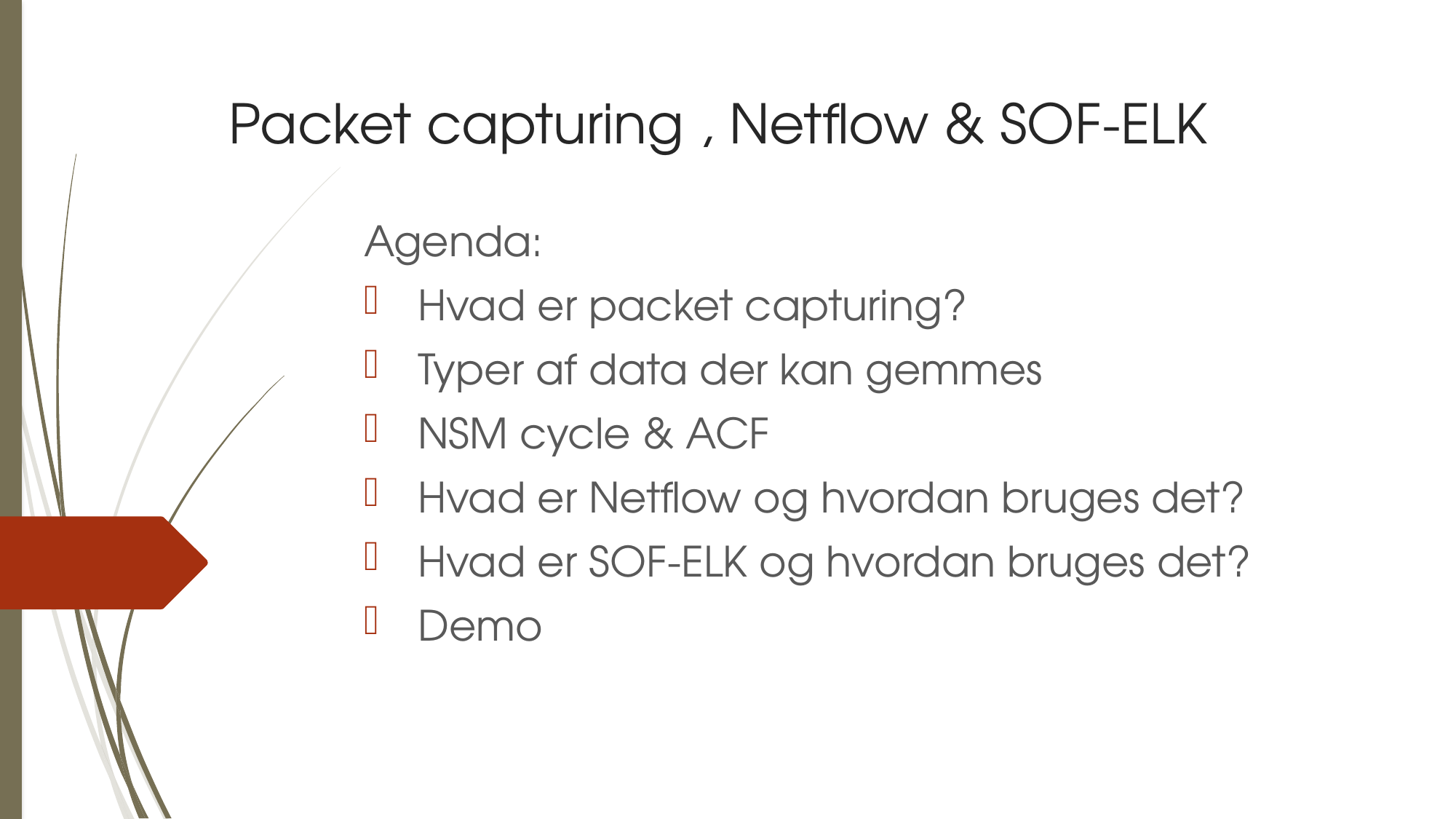

# Packet capturing , Netflow & SOF-ELK
Agenda:
Hvad er packet capturing?
Typer af data der kan gemmes
NSM cycle & ACF
Hvad er Netflow og hvordan bruges det?
Hvad er SOF-ELK og hvordan bruges det?
Demo